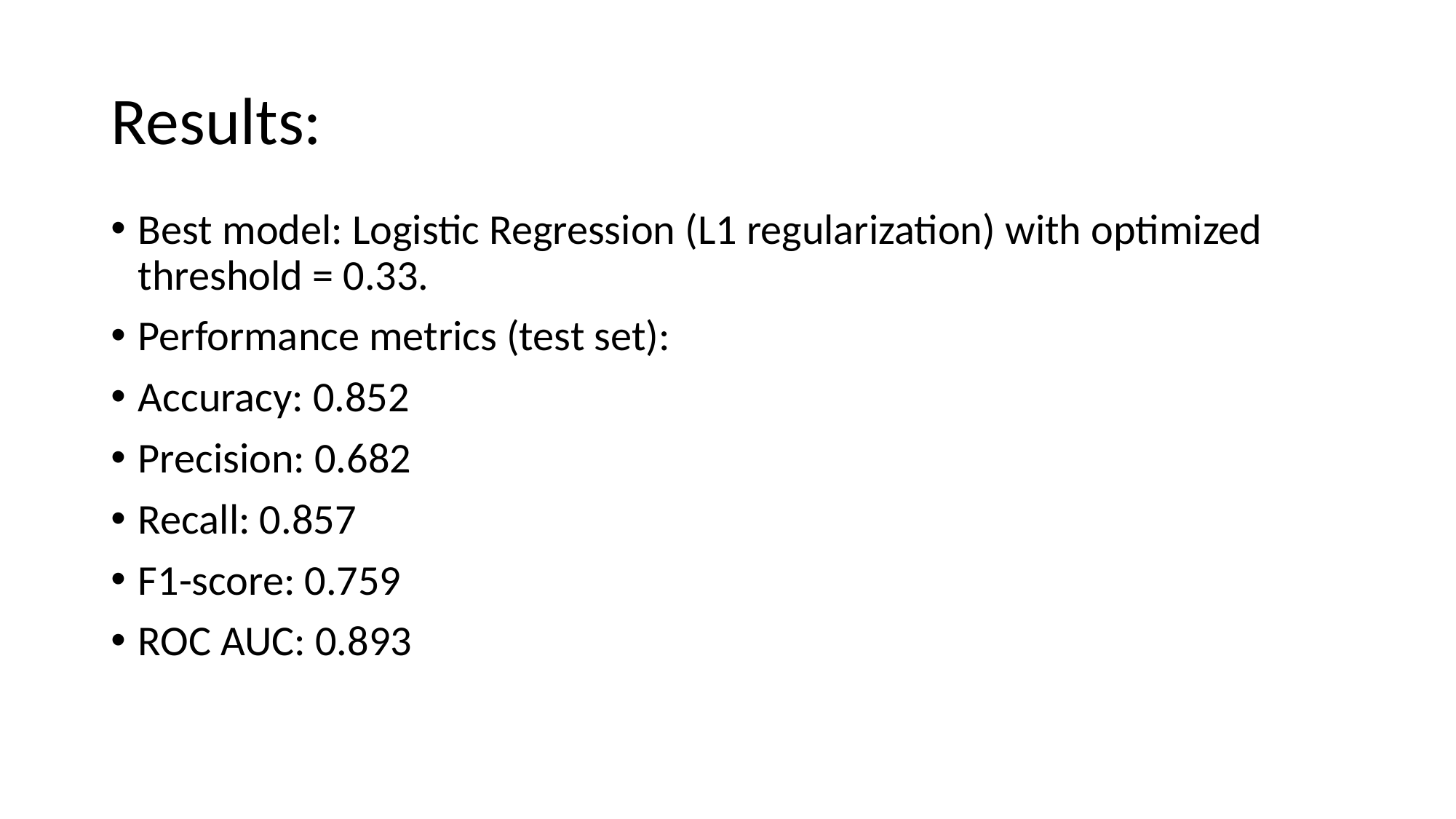

# Results:
Best model: Logistic Regression (L1 regularization) with optimized threshold = 0.33.
Performance metrics (test set):
Accuracy: 0.852
Precision: 0.682
Recall: 0.857
F1-score: 0.759
ROC AUC: 0.893